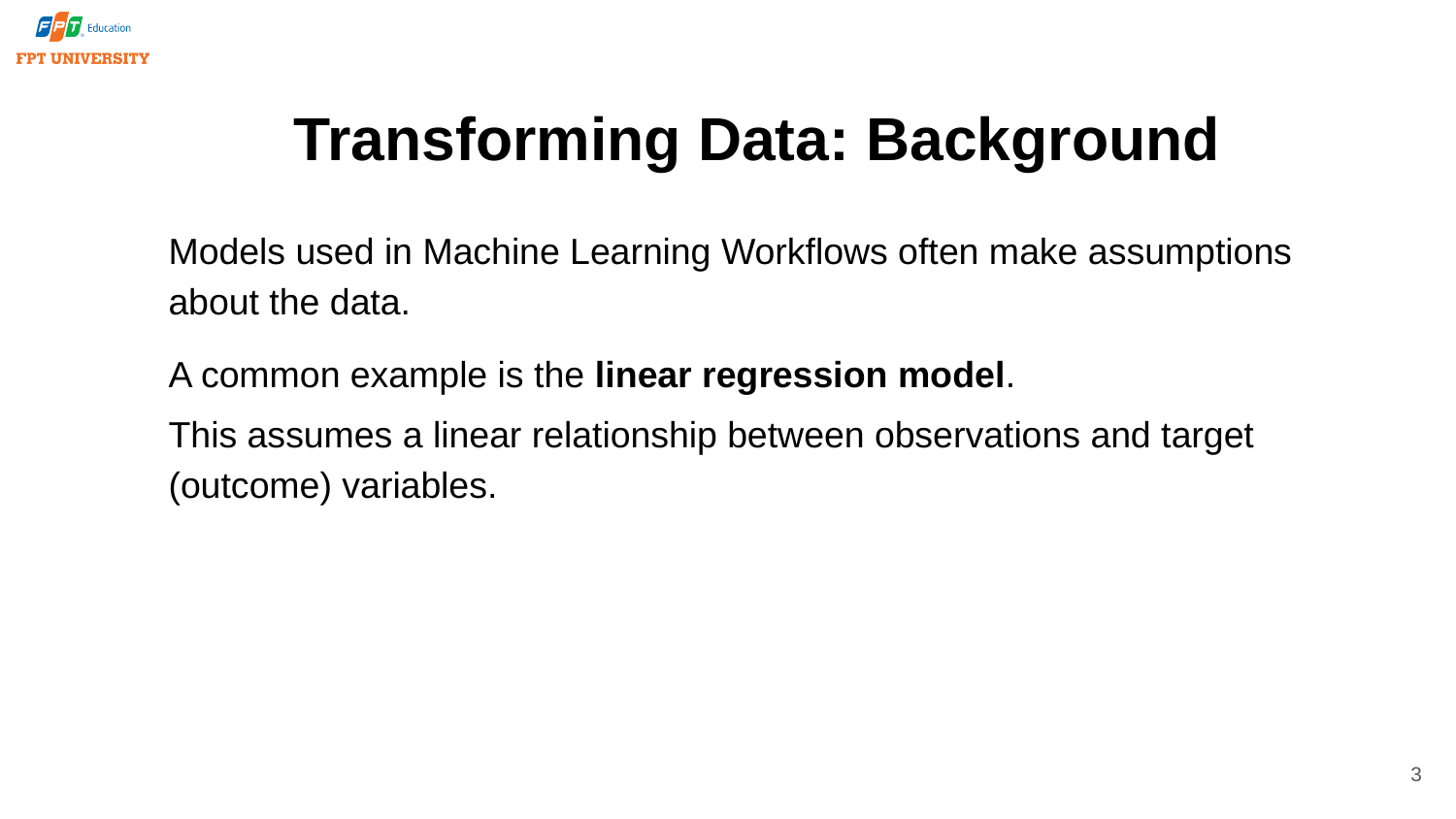

# Transforming Data: Background
Models used in Machine Learning Workflows often make assumptions about the data.

A common example is the linear regression model.
This assumes a linear relationship between observations and target (outcome) variables.
3